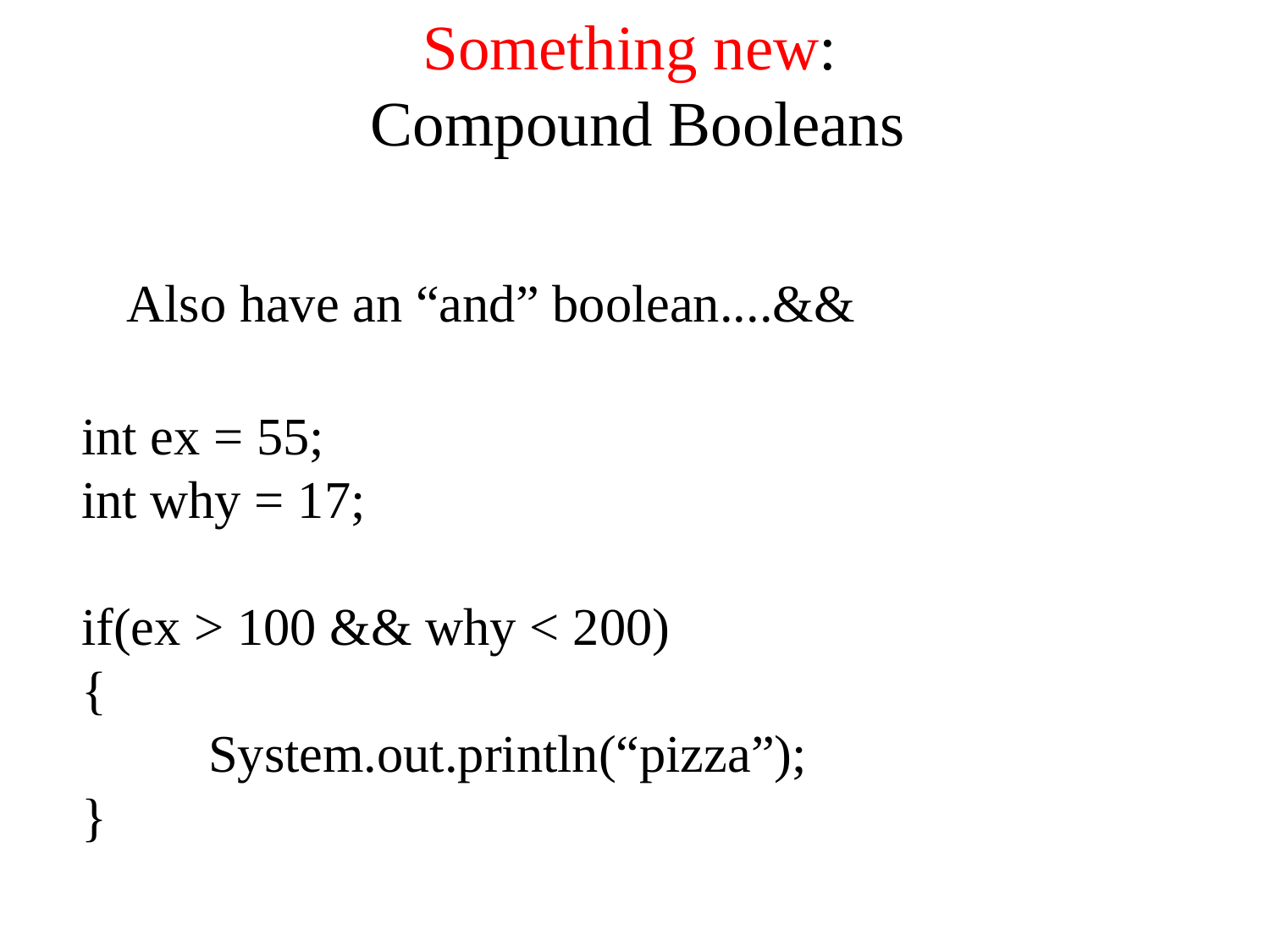

Something new:
Compound Booleans

Also have an “and” boolean....&&
int ex = 55;
int why = 17;

if(ex > 100 && why < 200)
{
	System.out.println(“pizza”);
}